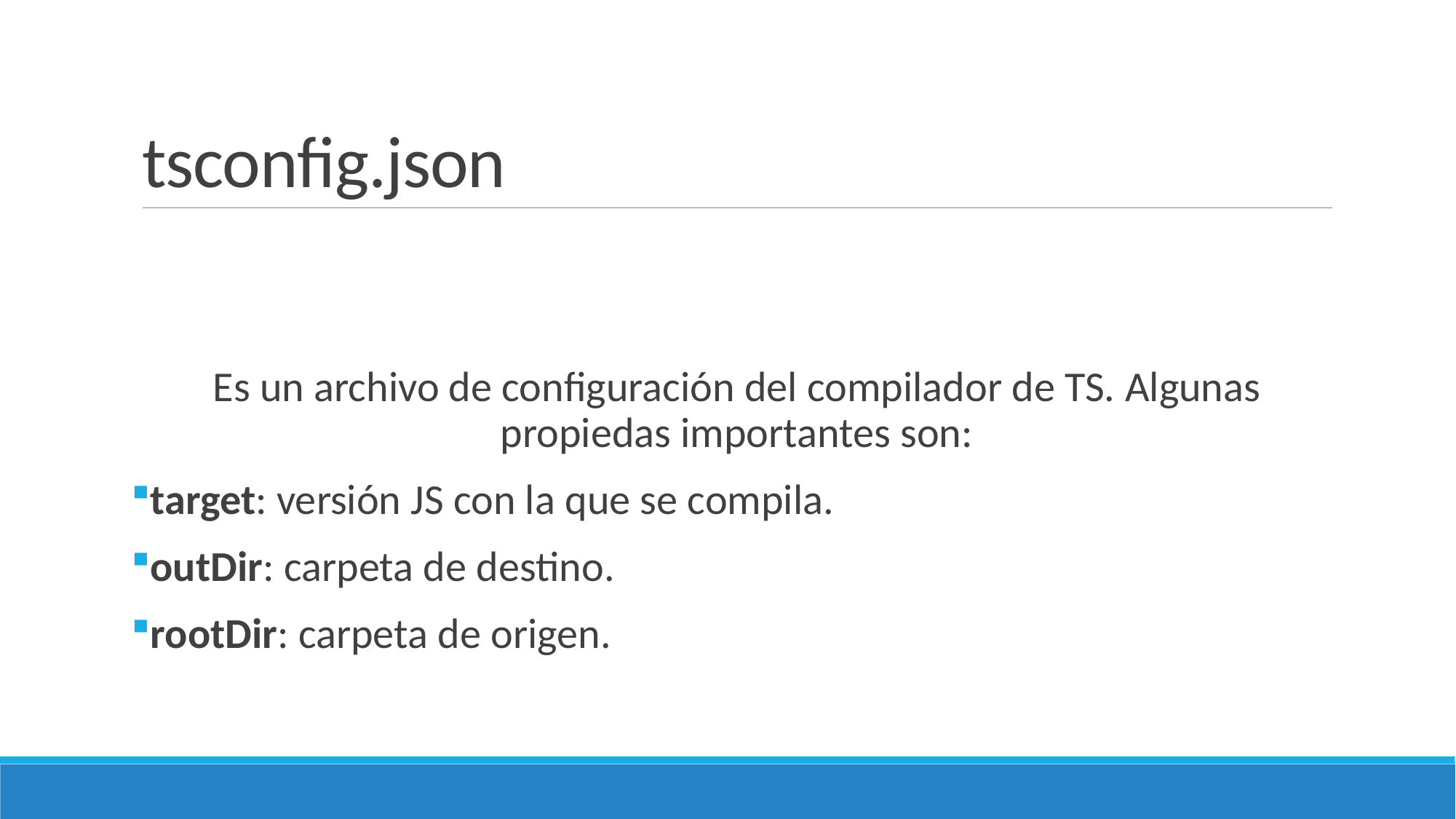

# tsconfig.json

Es un archivo de configuración del compilador de TS. Algunas propiedas importantes son:
target: versión JS con la que se compila.
outDir: carpeta de destino.
rootDir: carpeta de origen.